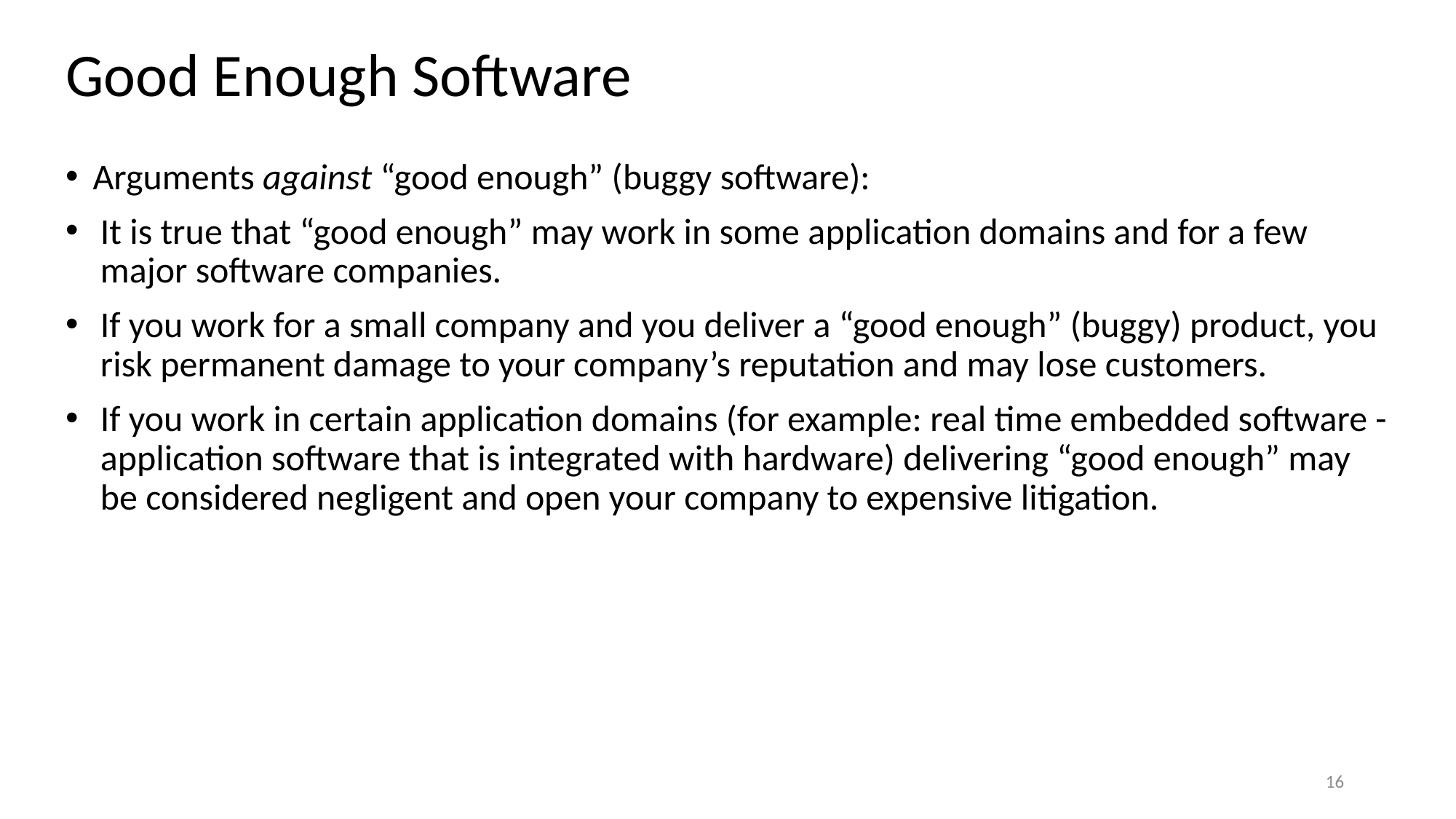

# Good Enough Software
Arguments against “good enough” (buggy software):
It is true that “good enough” may work in some application domains and for a few major software companies.
If you work for a small company and you deliver a “good enough” (buggy) product, you risk permanent damage to your company’s reputation and may lose customers.
If you work in certain application domains (for example: real time embedded software - application software that is integrated with hardware) delivering “good enough” may be considered negligent and open your company to expensive litigation.
16